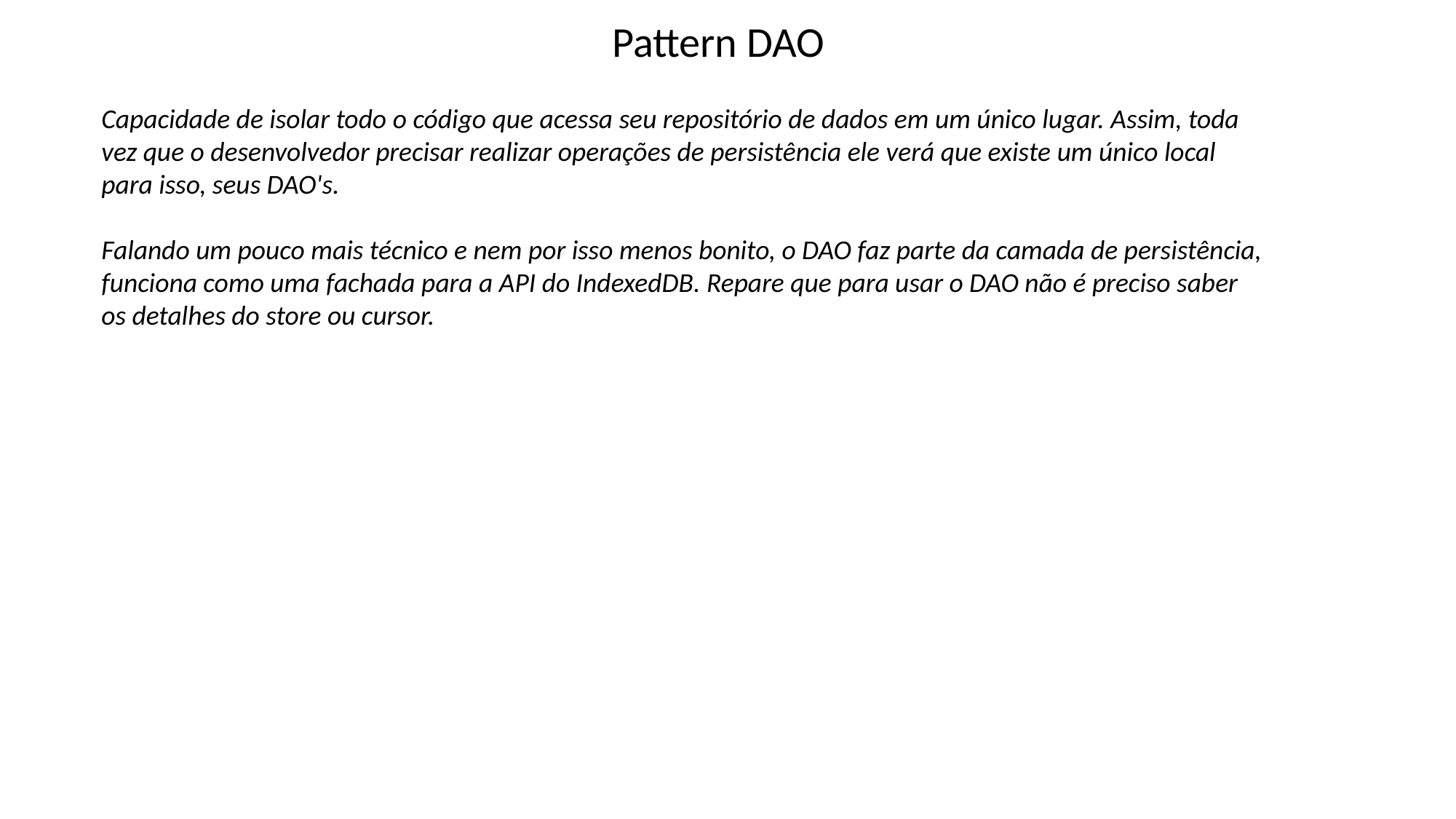

# Pattern DAO
Capacidade de isolar todo o código que acessa seu repositório de dados em um único lugar. Assim, toda vez que o desenvolvedor precisar realizar operações de persistência ele verá que existe um único local para isso, seus DAO's.

Falando um pouco mais técnico e nem por isso menos bonito, o DAO faz parte da camada de persistência, funciona como uma fachada para a API do IndexedDB. Repare que para usar o DAO não é preciso saber os detalhes do store ou cursor.